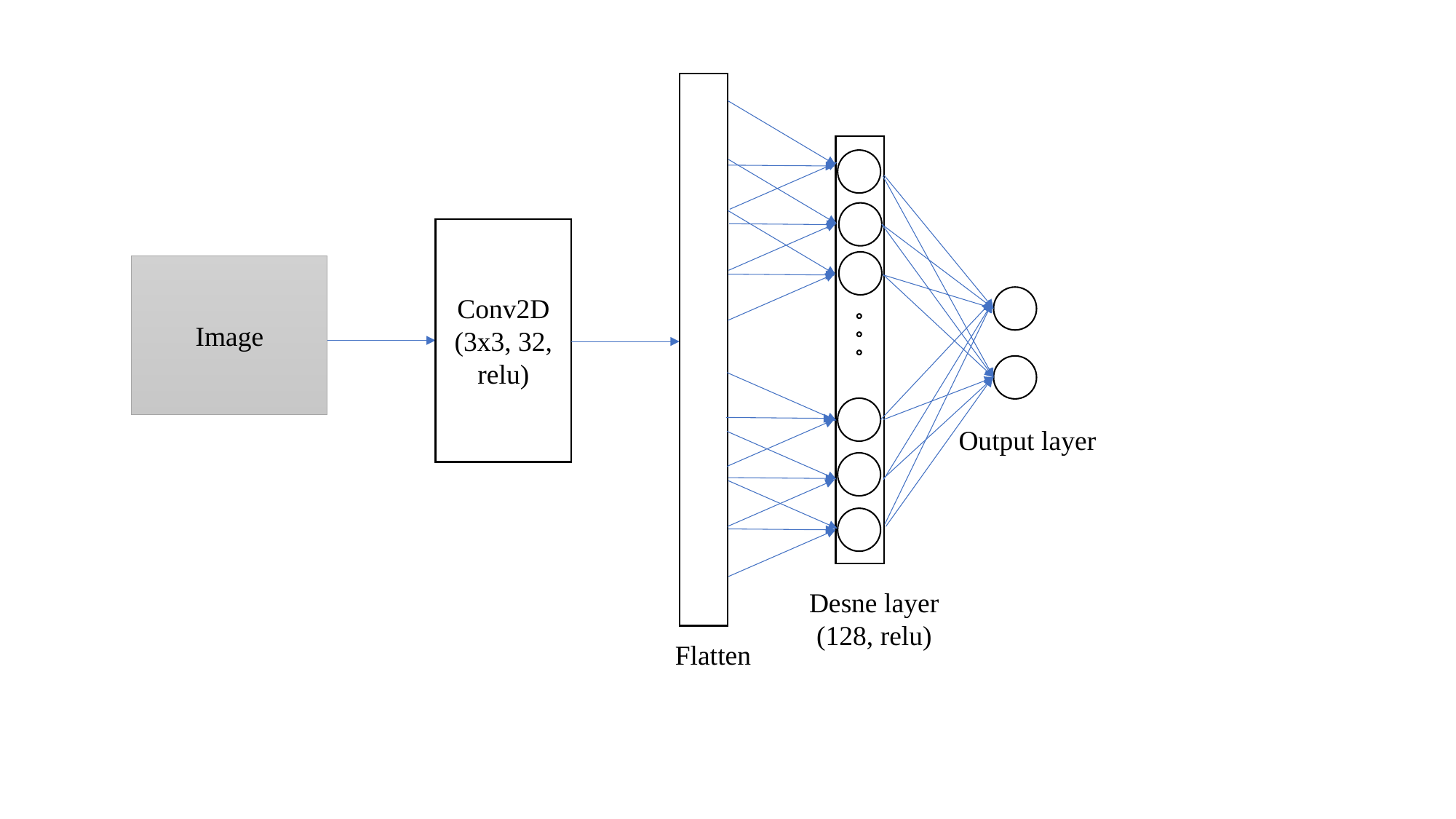

Conv2D
(3x3, 32, relu)

Image

Output layer

Desne layer
(128, relu)
Flatten